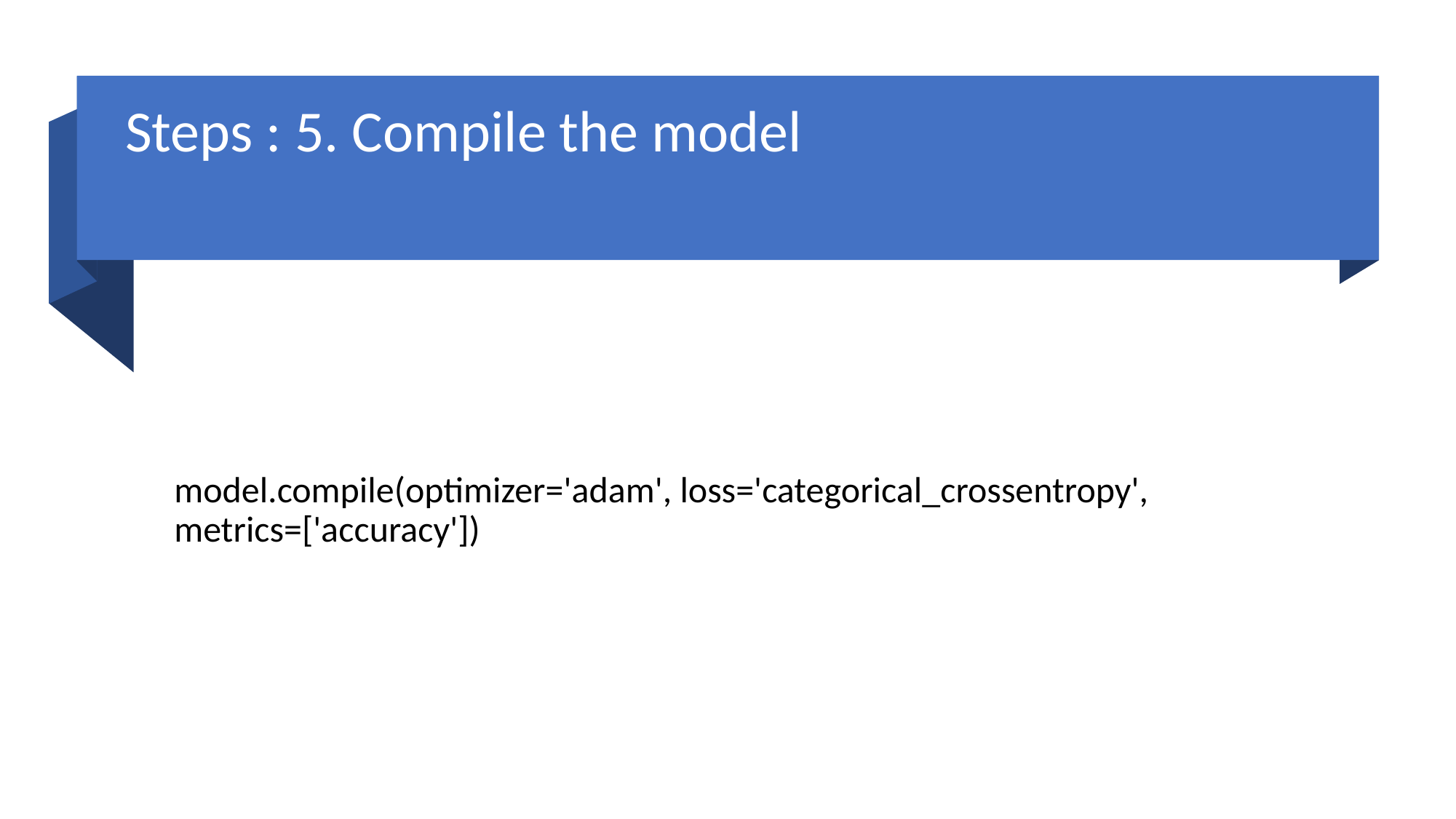

# Steps : 5. Compile the model

model.compile(optimizer='adam', loss='categorical_crossentropy', metrics=['accuracy'])